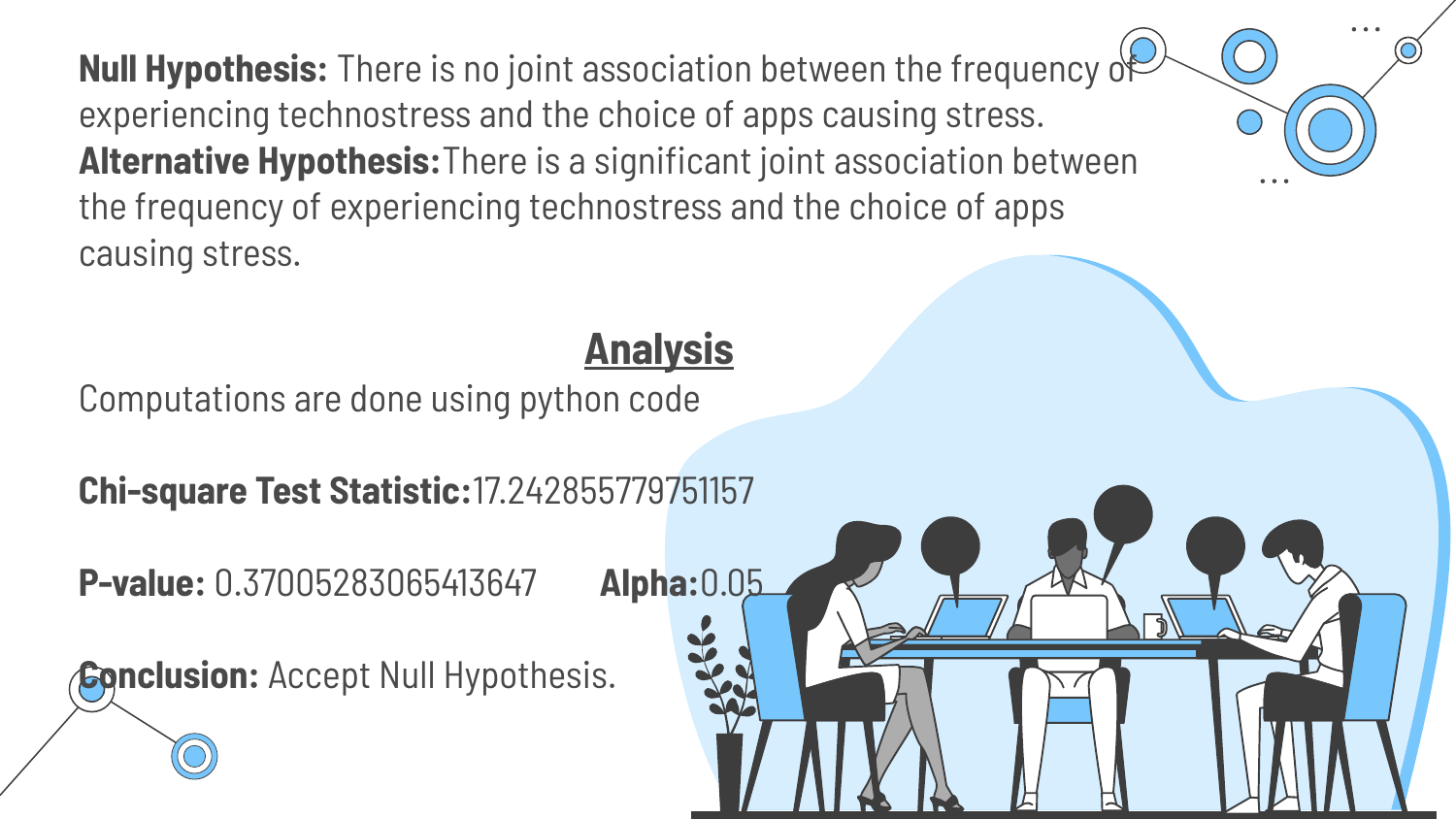

Null Hypothesis: There is no joint association between the frequency of experiencing technostress and the choice of apps causing stress.
Alternative Hypothesis:There is a significant joint association between the frequency of experiencing technostress and the choice of apps causing stress.

       Analysis
Computations are done using python code

Chi-square Test Statistic:17.242855779751157

P-value: 0.37005283065413647        Alpha:0.05

Conclusion: Accept Null Hypothesis.